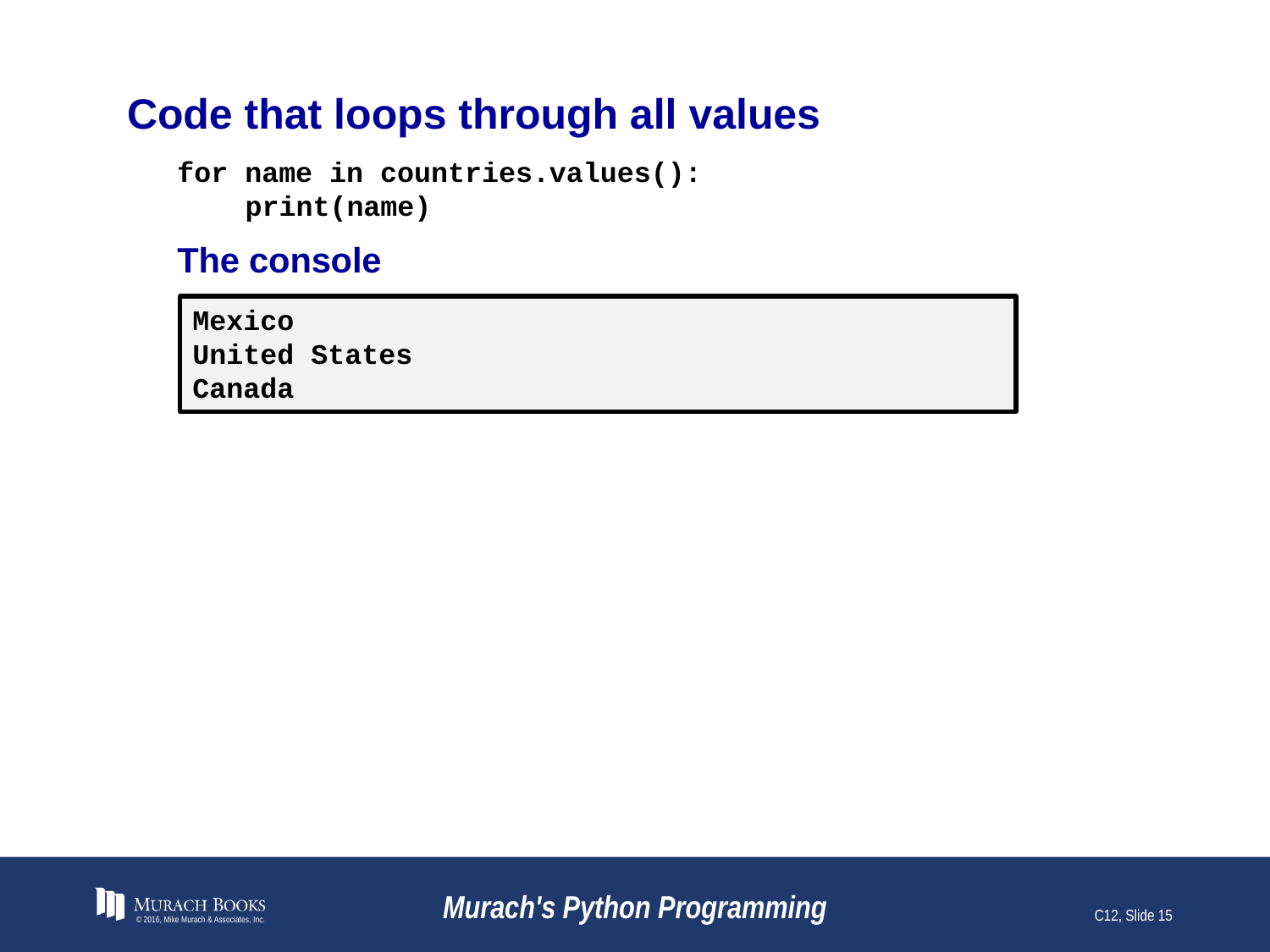

# Code that loops through all values
for name in countries.values():
    print(name)
The console

Mexico
United States
Canada

© 2016, Mike Murach & Associates, Inc.
Murach's Python Programming

C12, Slide 15